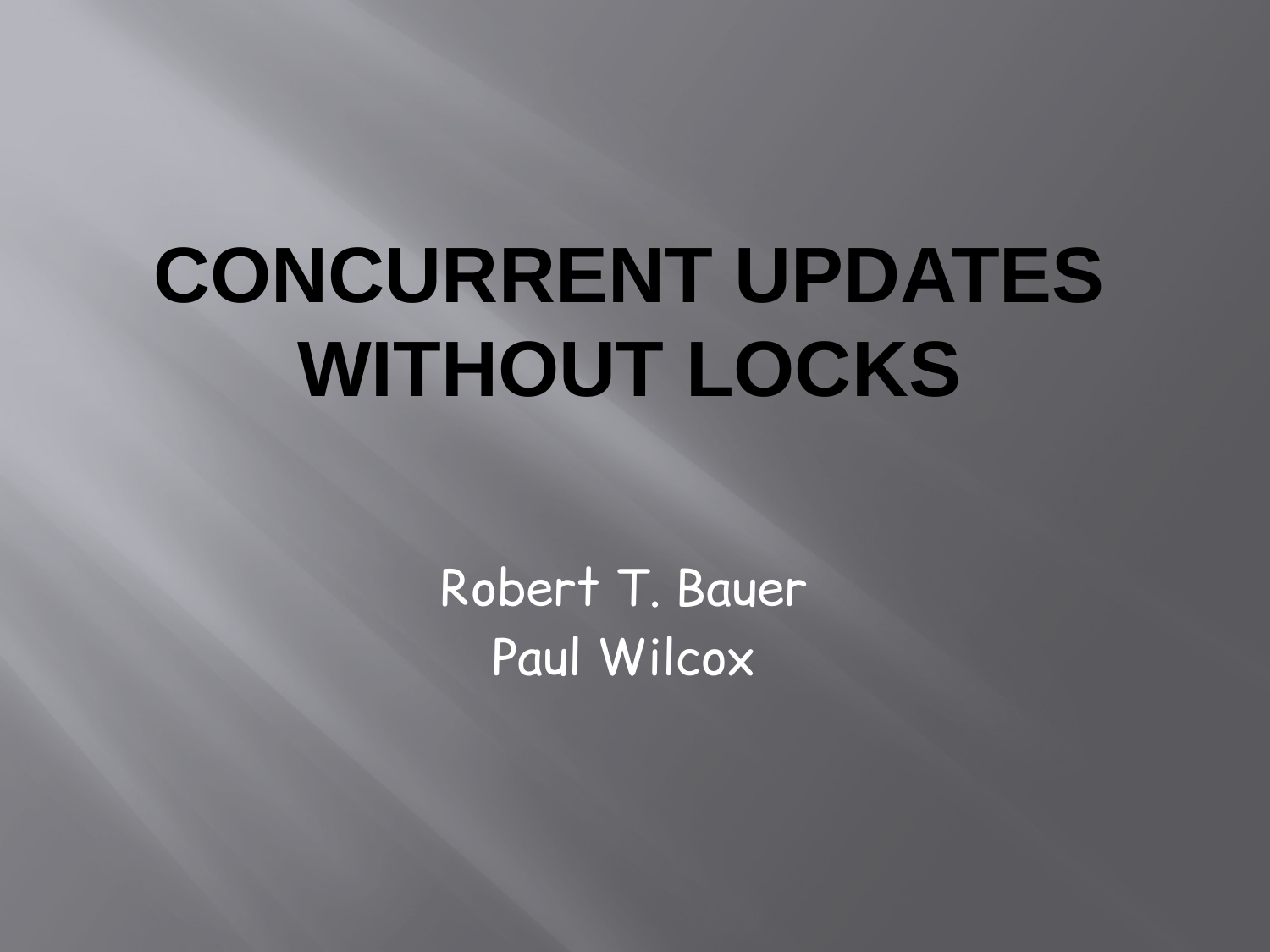

# Concurrent Updates without Locks
Robert T. Bauer
Paul Wilcox